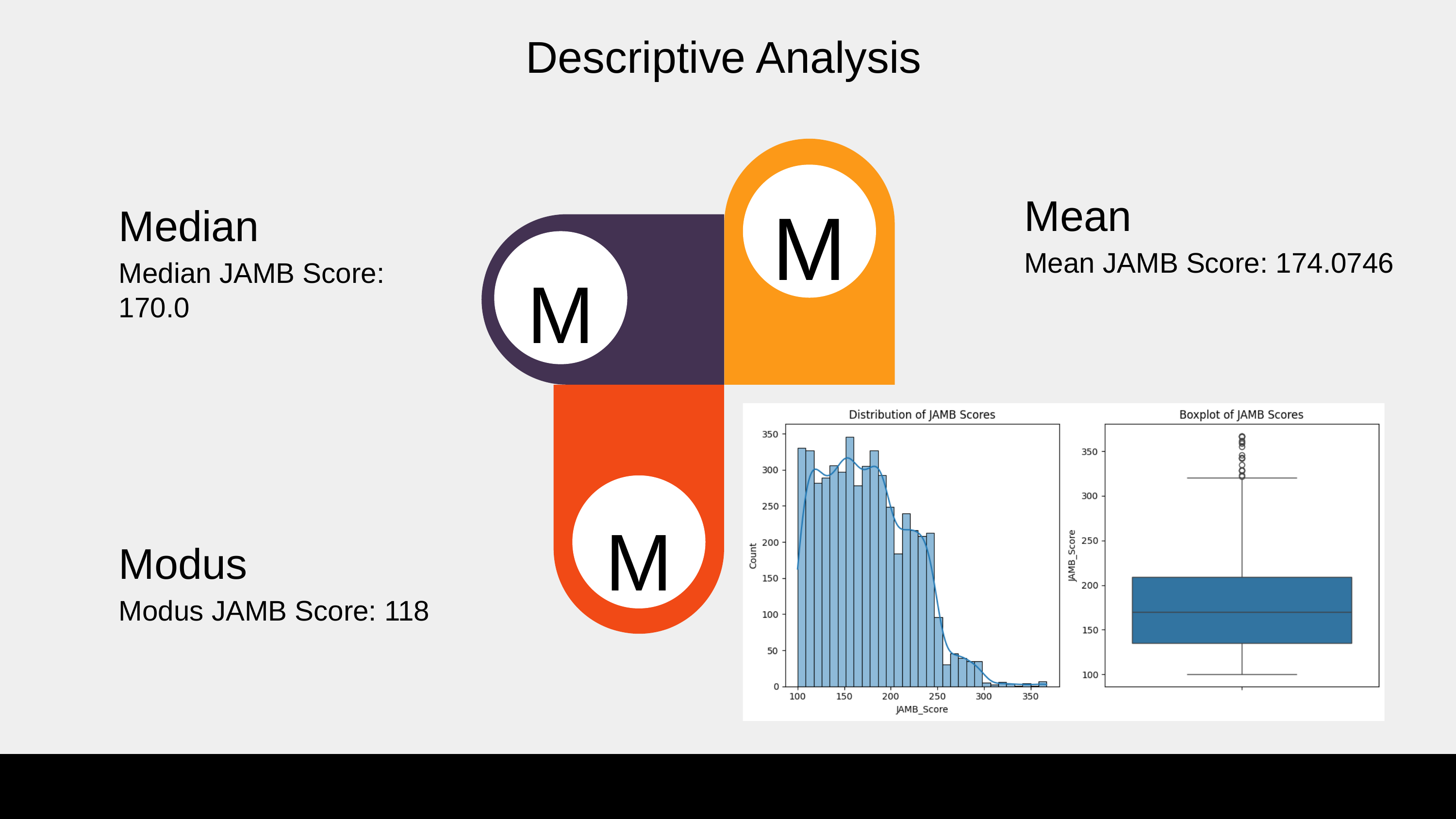

Descriptive Analysis

Mean
M
Median

Mean JAMB Score: 174.0746
Median JAMB Score: 170.0
M

M
Modus
Modus JAMB Score: 118